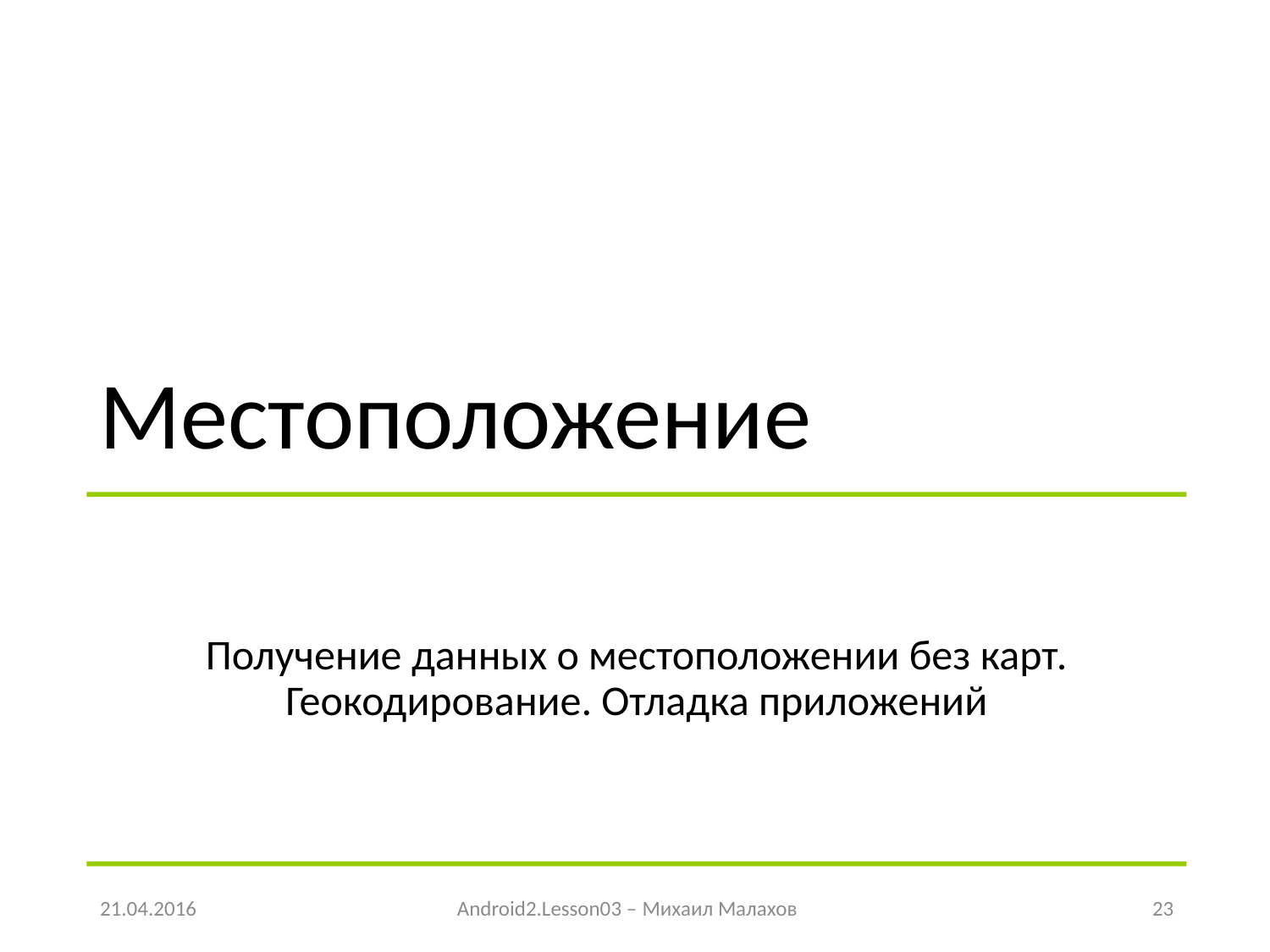

# Местоположение
Получение данных о местоположении без карт. Геокодирование. Отладка приложений
21.04.2016
Android2.Lesson03 – Михаил Малахов
23